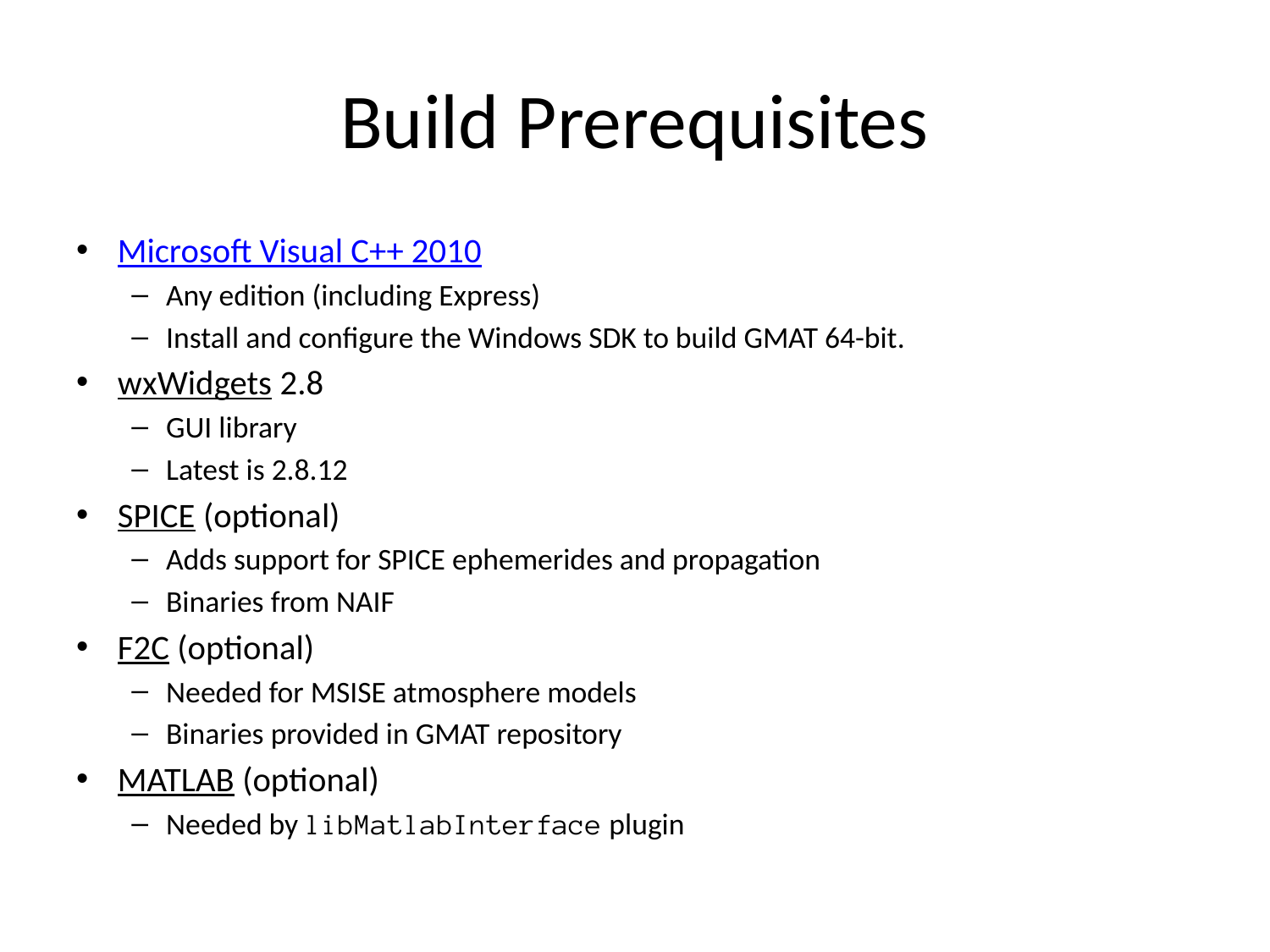

# Build Prerequisites
Microsoft Visual C++ 2010
Any edition (including Express)
Install and configure the Windows SDK to build GMAT 64-bit.
wxWidgets 2.8
GUI library
Latest is 2.8.12
SPICE (optional)
Adds support for SPICE ephemerides and propagation
Binaries from NAIF
F2C (optional)
Needed for MSISE atmosphere models
Binaries provided in GMAT repository
MATLAB (optional)
Needed by libMatlabInterface plugin